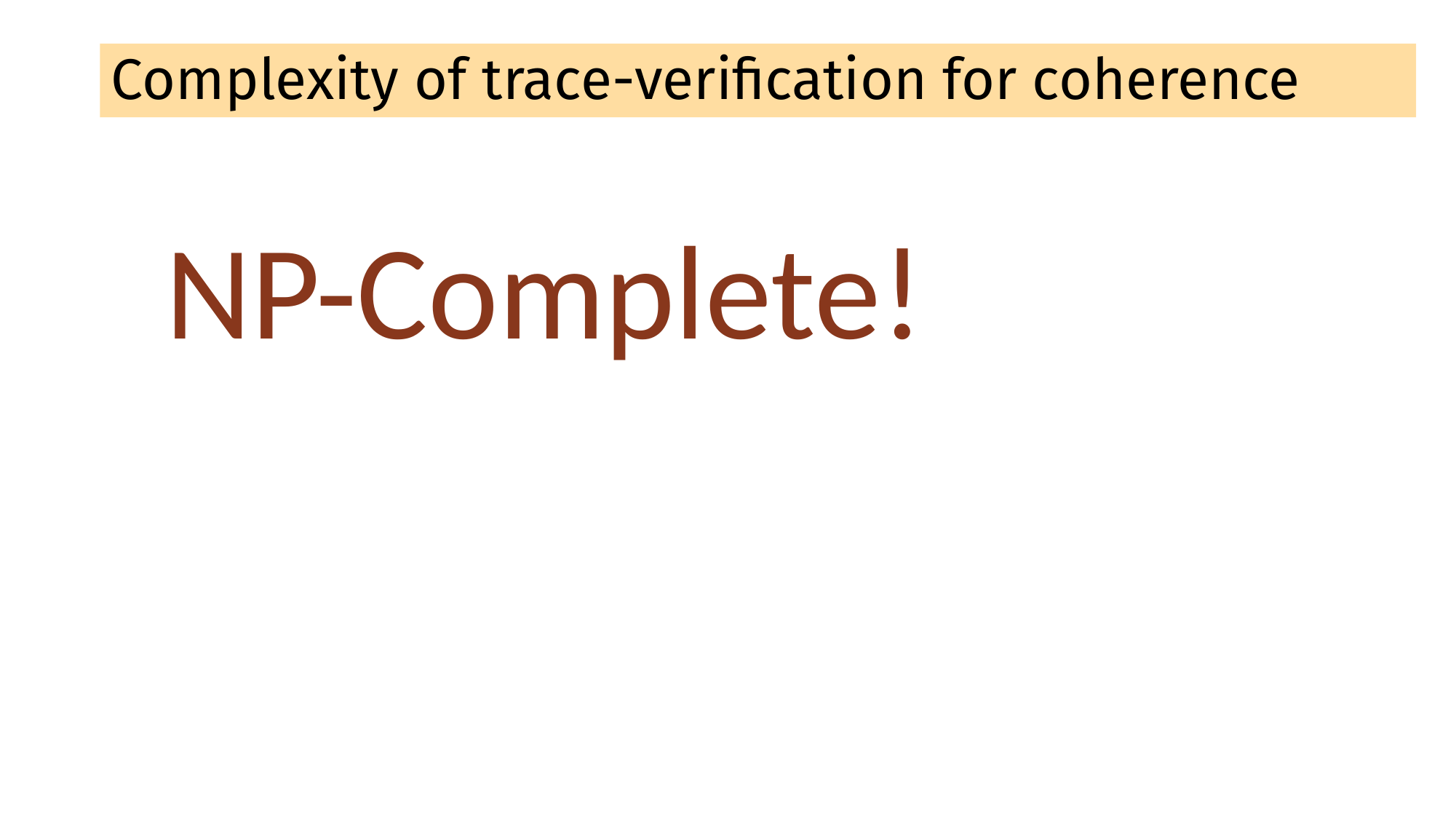

# Complexity of trace-verification for coherence
NP-Complete!